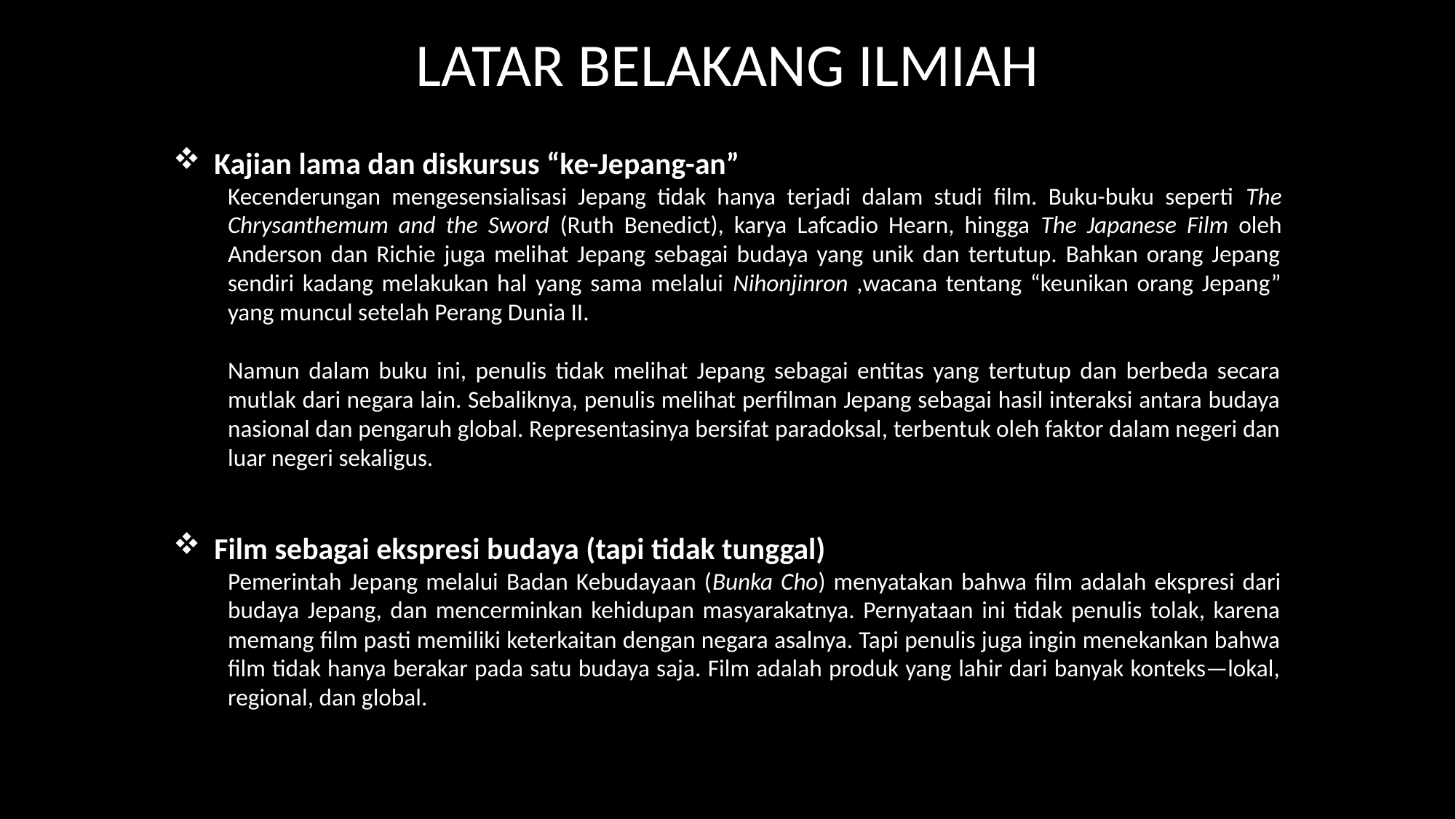

LATAR BELAKANG ILMIAH
Kajian lama dan diskursus “ke-Jepang-an”
Kecenderungan mengesensialisasi Jepang tidak hanya terjadi dalam studi film. Buku-buku seperti The Chrysanthemum and the Sword (Ruth Benedict), karya Lafcadio Hearn, hingga The Japanese Film oleh Anderson dan Richie juga melihat Jepang sebagai budaya yang unik dan tertutup. Bahkan orang Jepang sendiri kadang melakukan hal yang sama melalui Nihonjinron ,wacana tentang “keunikan orang Jepang” yang muncul setelah Perang Dunia II.

Namun dalam buku ini, penulis tidak melihat Jepang sebagai entitas yang tertutup dan berbeda secara mutlak dari negara lain. Sebaliknya, penulis melihat perfilman Jepang sebagai hasil interaksi antara budaya nasional dan pengaruh global. Representasinya bersifat paradoksal, terbentuk oleh faktor dalam negeri dan luar negeri sekaligus.

Film sebagai ekspresi budaya (tapi tidak tunggal)
Pemerintah Jepang melalui Badan Kebudayaan (Bunka Cho) menyatakan bahwa film adalah ekspresi dari budaya Jepang, dan mencerminkan kehidupan masyarakatnya. Pernyataan ini tidak penulis tolak, karena memang film pasti memiliki keterkaitan dengan negara asalnya. Tapi penulis juga ingin menekankan bahwa film tidak hanya berakar pada satu budaya saja. Film adalah produk yang lahir dari banyak konteks—lokal, regional, dan global.